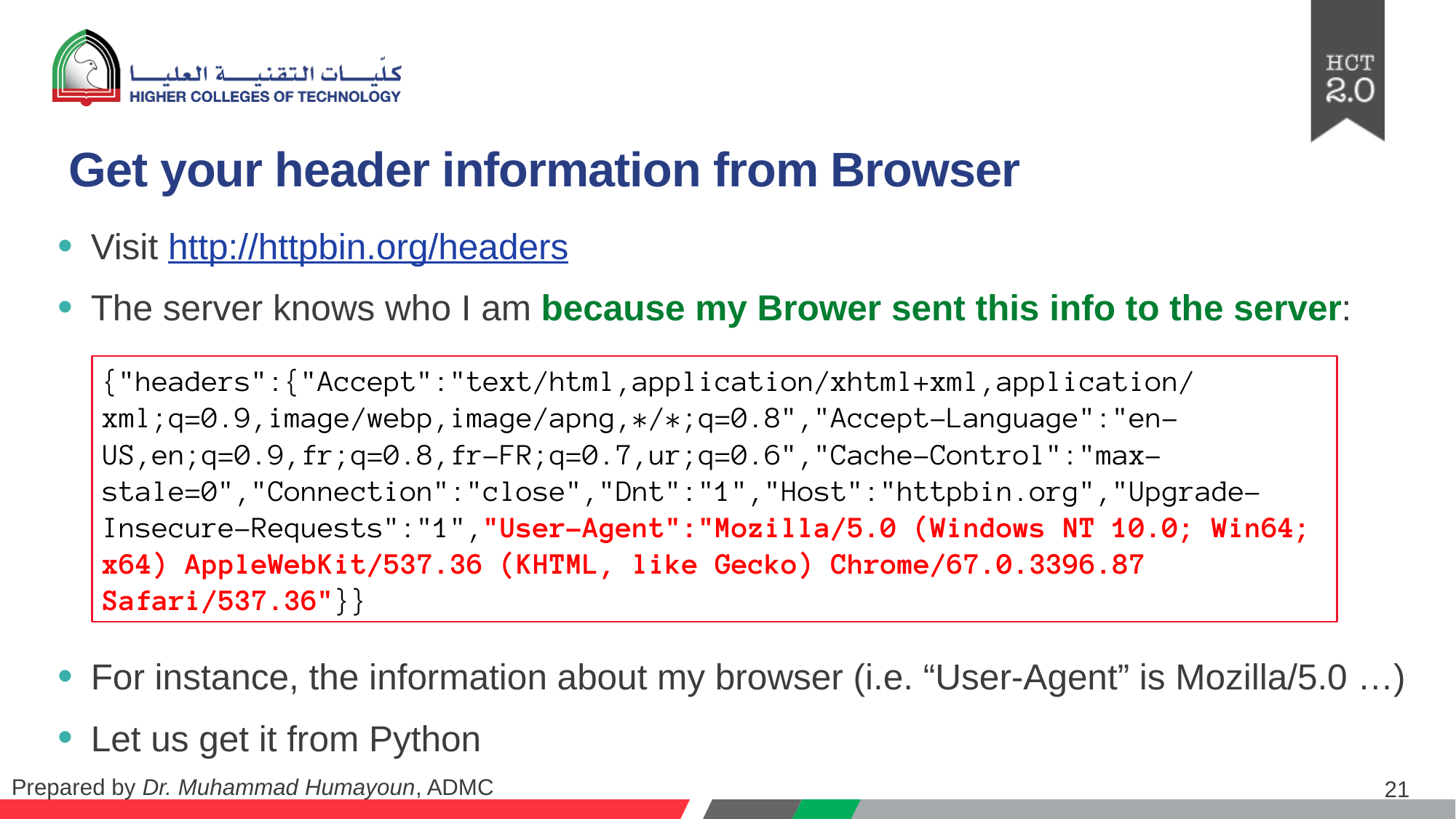

# Get your header information from Browser
Visit http://httpbin.org/headers
The server knows who I am because my Brower sent this info to the server:

For instance, the information about my browser (i.e. “User-Agent” is Mozilla/5.0 …)
Let us get it from Python
{"headers":{"Accept":"text/html,application/xhtml+xml,application/xml;q=0.9,image/webp,image/apng,*/*;q=0.8","Accept-Language":"en-US,en;q=0.9,fr;q=0.8,fr-FR;q=0.7,ur;q=0.6","Cache-Control":"max-stale=0","Connection":"close","Dnt":"1","Host":"httpbin.org","Upgrade-Insecure-Requests":"1","User-Agent":"Mozilla/5.0 (Windows NT 10.0; Win64; x64) AppleWebKit/537.36 (KHTML, like Gecko) Chrome/67.0.3396.87 Safari/537.36"}}
21